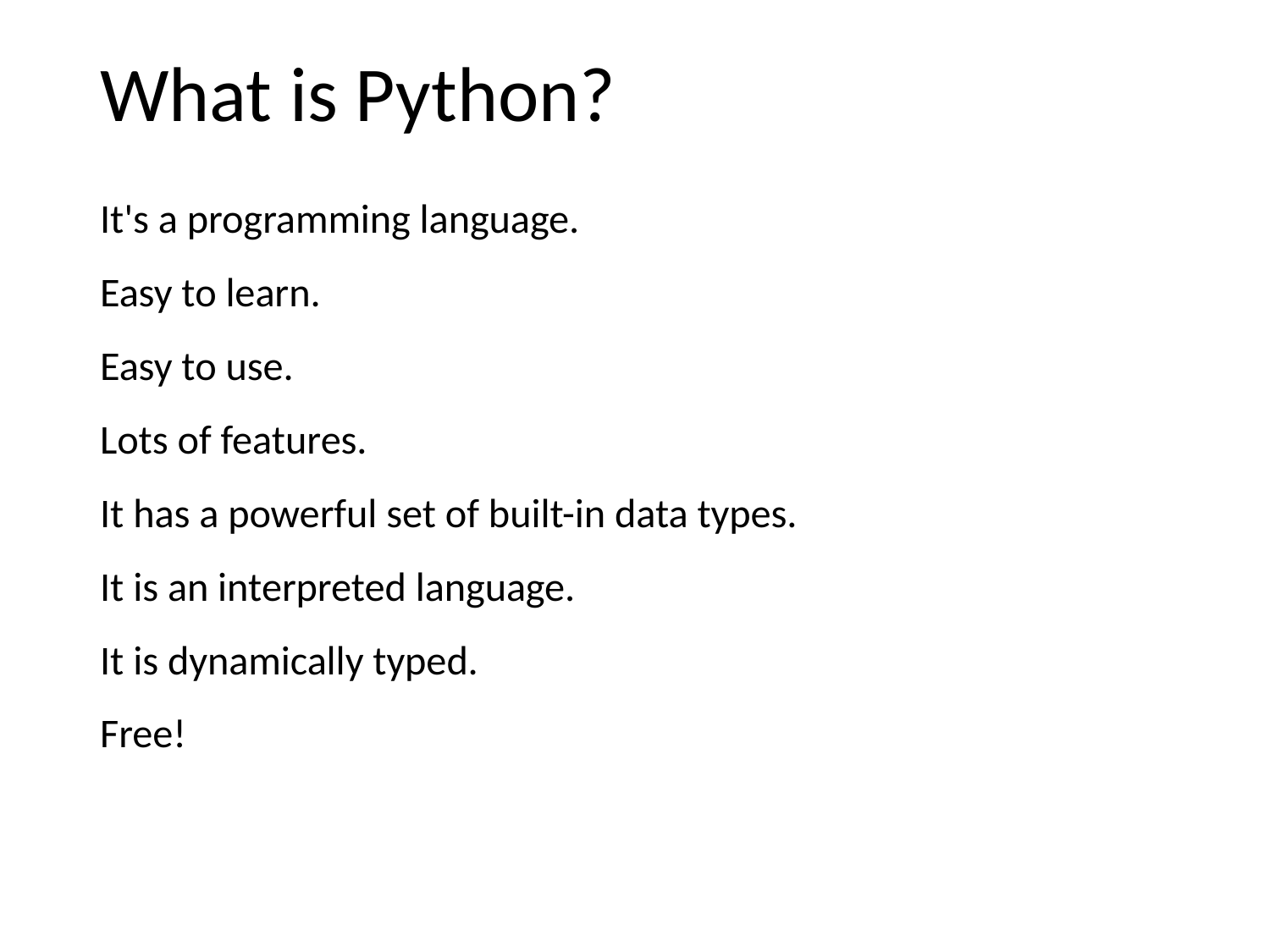

# What is Python?
It's a programming language.
Easy to learn.
Easy to use.
Lots of features.
It has a powerful set of built-in data types.
It is an interpreted language.
It is dynamically typed.
Free!